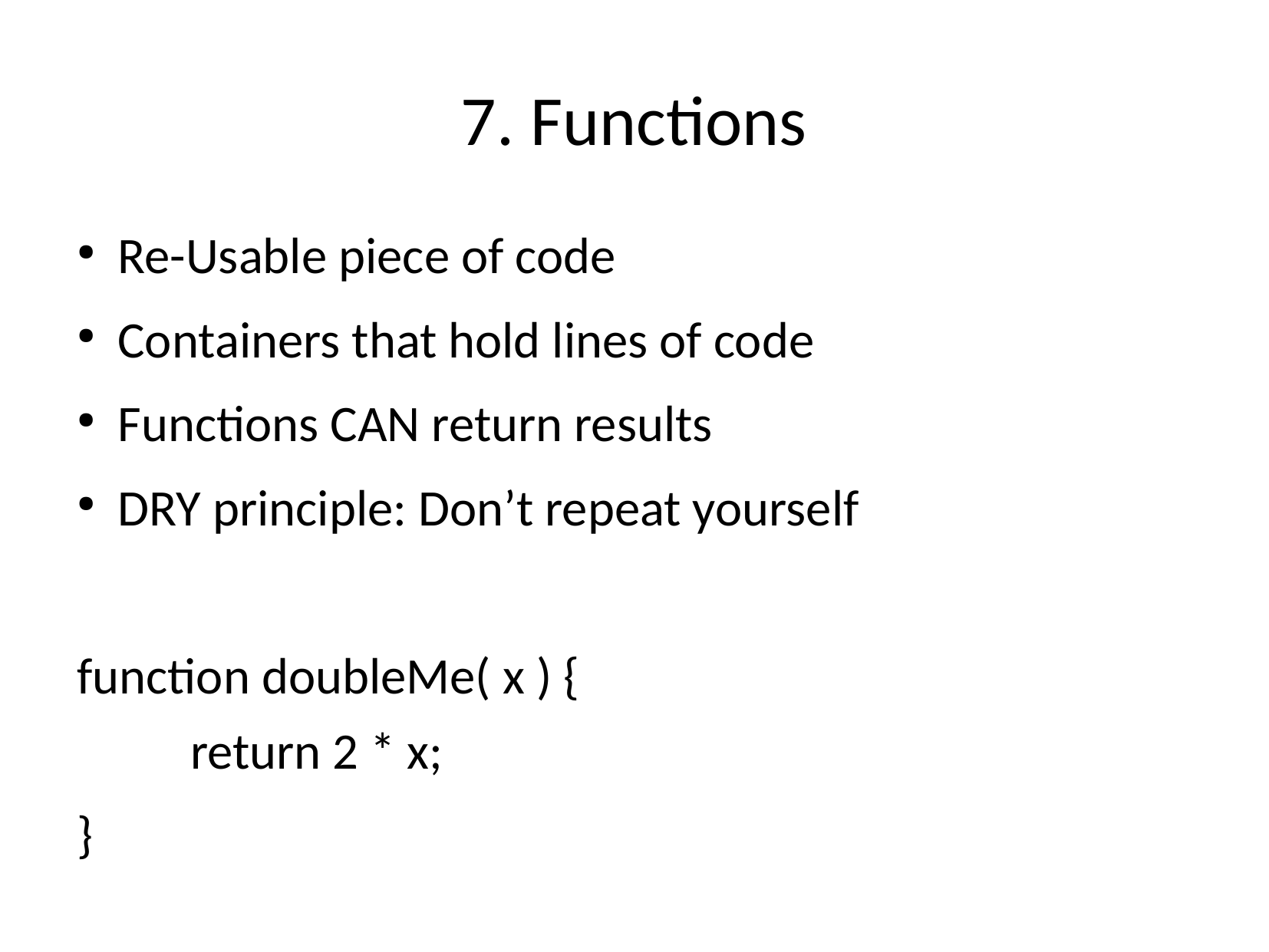

7. Functions
Re-Usable piece of code
Containers that hold lines of code
Functions CAN return results
DRY principle: Don’t repeat yourself

function doubleMe( x ) {
return 2 * x;
}